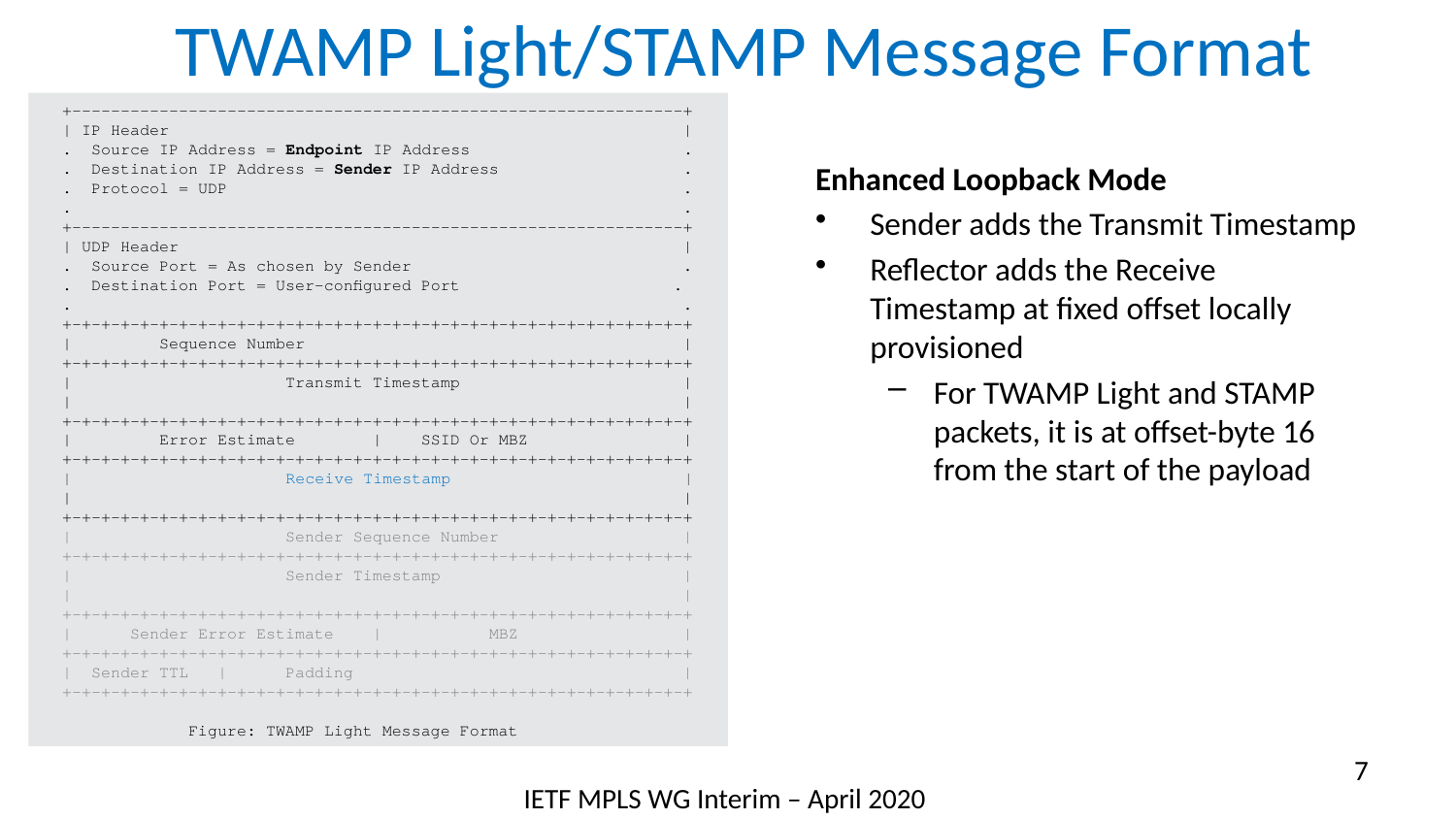

# TWAMP Light/STAMP Message Format
  +---------------------------------------------------------------+
  | IP Header                                                     |
  .  Source IP Address = Endpoint IP Address                      .
  .  Destination IP Address = Sender IP Address                   .
  .  Protocol = UDP                                               .
  .                                                               .
  +---------------------------------------------------------------+
  | UDP Header                                                    |
  .  Source Port = As chosen by Sender                            .
  .  Destination Port = User-configured Port                      .
  .                                                               .
  +-+-+-+-+-+-+-+-+-+-+-+-+-+-+-+-+-+-+-+-+-+-+-+-+-+-+-+-+-+-+-+-+
  |         Sequence Number                                       |
  +-+-+-+-+-+-+-+-+-+-+-+-+-+-+-+-+-+-+-+-+-+-+-+-+-+-+-+-+-+-+-+-+
  |                      Transmit Timestamp                       |
  |                                                               |
  +-+-+-+-+-+-+-+-+-+-+-+-+-+-+-+-+-+-+-+-+-+-+-+-+-+-+-+-+-+-+-+-+
  |         Error Estimate        |    SSID Or MBZ                |
  +-+-+-+-+-+-+-+-+-+-+-+-+-+-+-+-+-+-+-+-+-+-+-+-+-+-+-+-+-+-+-+-+
  |                      Receive Timestamp                        |
  |                                                               |
  +-+-+-+-+-+-+-+-+-+-+-+-+-+-+-+-+-+-+-+-+-+-+-+-+-+-+-+-+-+-+-+-+
  |                      Sender Sequence Number                   |
  +-+-+-+-+-+-+-+-+-+-+-+-+-+-+-+-+-+-+-+-+-+-+-+-+-+-+-+-+-+-+-+-+
  |                      Sender Timestamp                         |
  |                                                               |
  +-+-+-+-+-+-+-+-+-+-+-+-+-+-+-+-+-+-+-+-+-+-+-+-+-+-+-+-+-+-+-+-+
  |      Sender Error Estimate    |           MBZ                 |
  +-+-+-+-+-+-+-+-+-+-+-+-+-+-+-+-+-+-+-+-+-+-+-+-+-+-+-+-+-+-+-+-+
  |  Sender TTL   |      Padding                                  |
  +-+-+-+-+-+-+-+-+-+-+-+-+-+-+-+-+-+-+-+-+-+-+-+-+-+-+-+-+-+-+-+-+

               Figure: TWAMP Light Message Format
Enhanced Loopback Mode
Sender adds the Transmit Timestamp
Reflector adds the Receive Timestamp at fixed offset locally provisioned
For TWAMP Light and STAMP packets, it is at offset-byte 16 from the start of the payload

7
IETF MPLS WG Interim – April 2020